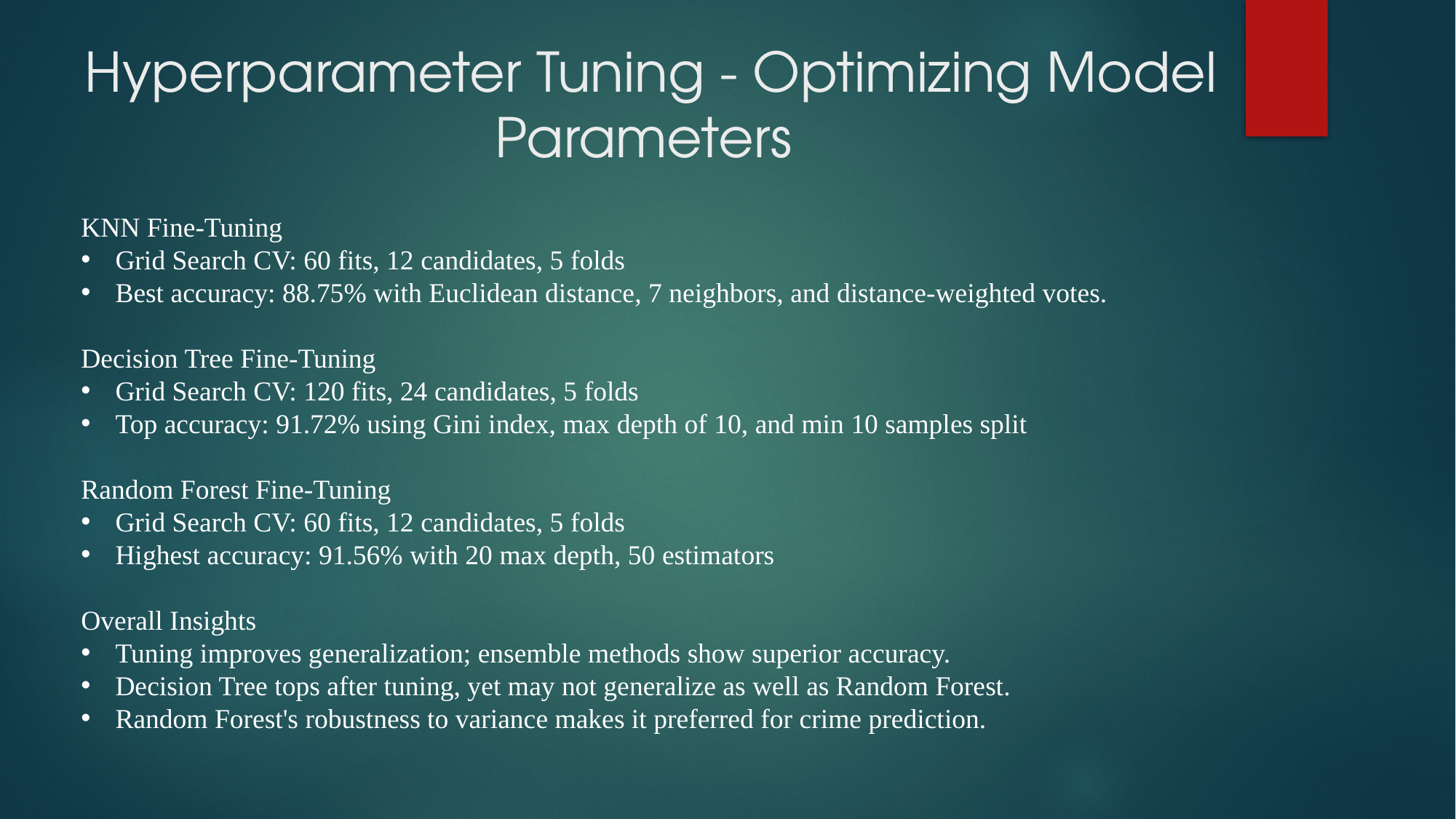

# Hyperparameter Tuning - Optimizing Model Parameters

KNN Fine-Tuning
Grid Search CV: 60 fits, 12 candidates, 5 folds
Best accuracy: 88.75% with Euclidean distance, 7 neighbors, and distance-weighted votes.

Decision Tree Fine-Tuning
Grid Search CV: 120 fits, 24 candidates, 5 folds
Top accuracy: 91.72% using Gini index, max depth of 10, and min 10 samples split

Random Forest Fine-Tuning
Grid Search CV: 60 fits, 12 candidates, 5 folds
Highest accuracy: 91.56% with 20 max depth, 50 estimators

Overall Insights
Tuning improves generalization; ensemble methods show superior accuracy.
Decision Tree tops after tuning, yet may not generalize as well as Random Forest.
Random Forest's robustness to variance makes it preferred for crime prediction.